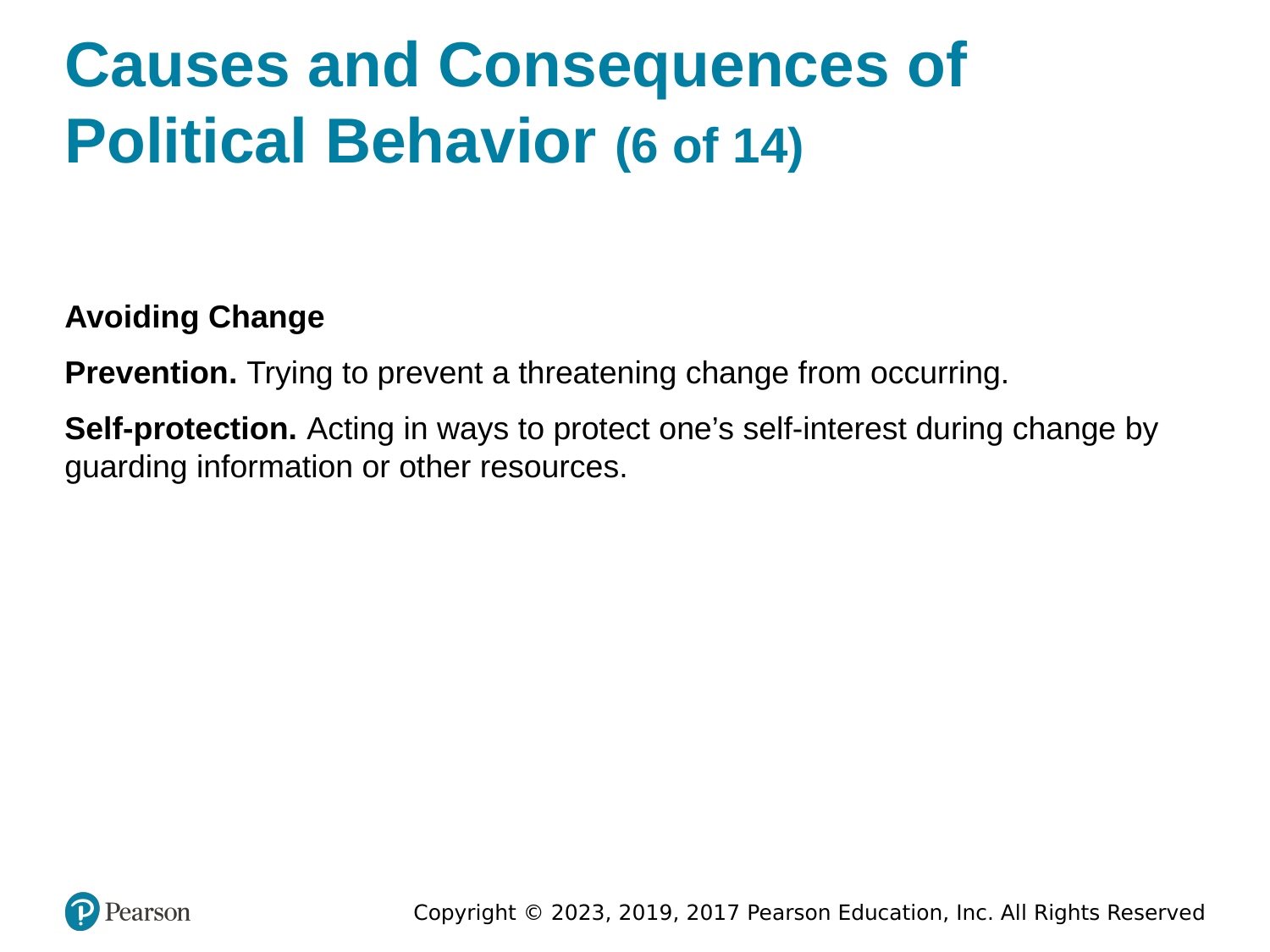

# Causes and Consequences of Political Behavior (6 of 14)
Avoiding Change
Prevention. Trying to prevent a threatening change from occurring.
Self-protection. Acting in ways to protect one’s self-interest during change by guarding information or other resources.